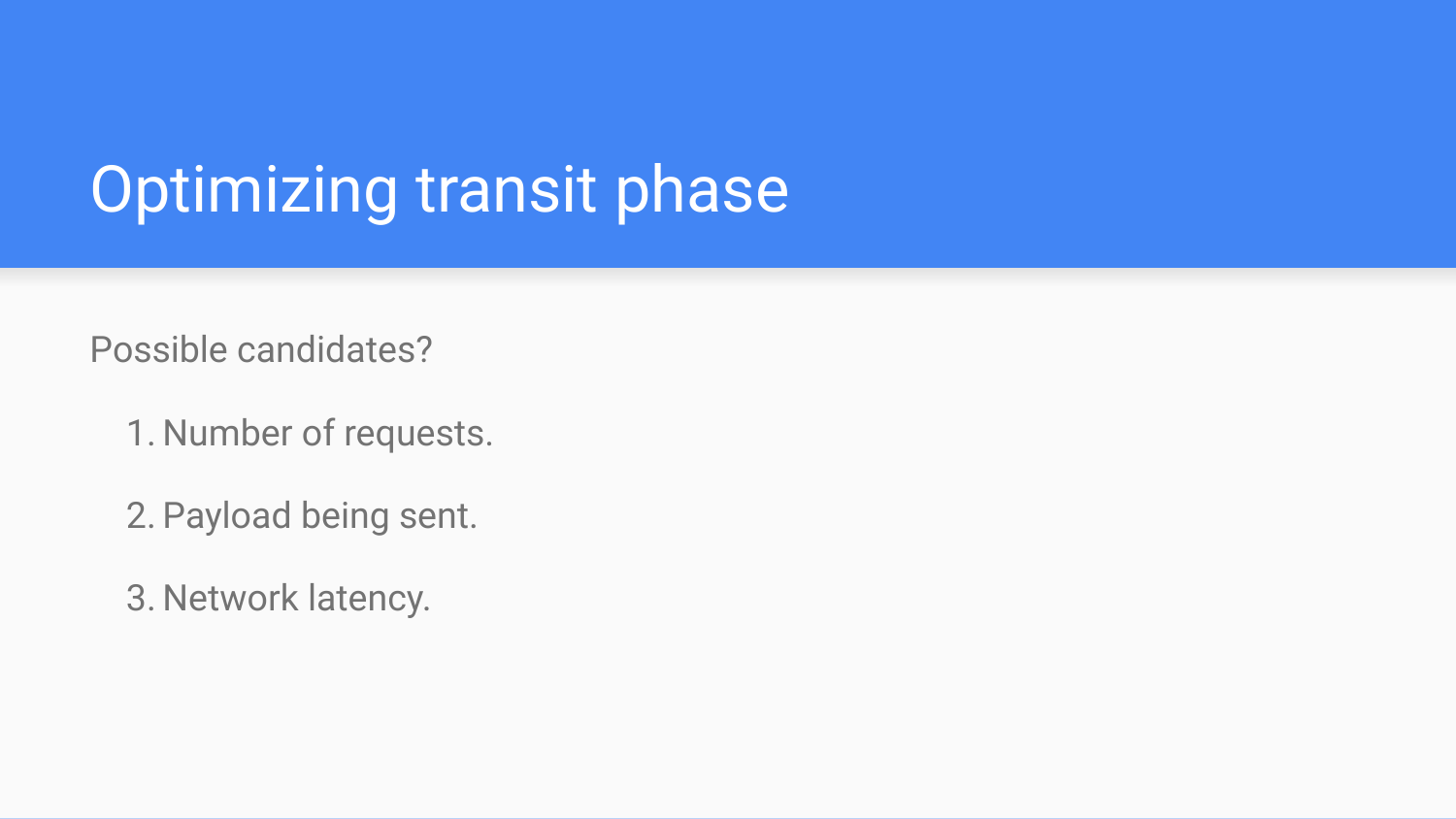

# Optimizing transit phase
Possible candidates?
Number of requests.
Payload being sent.
Network latency.